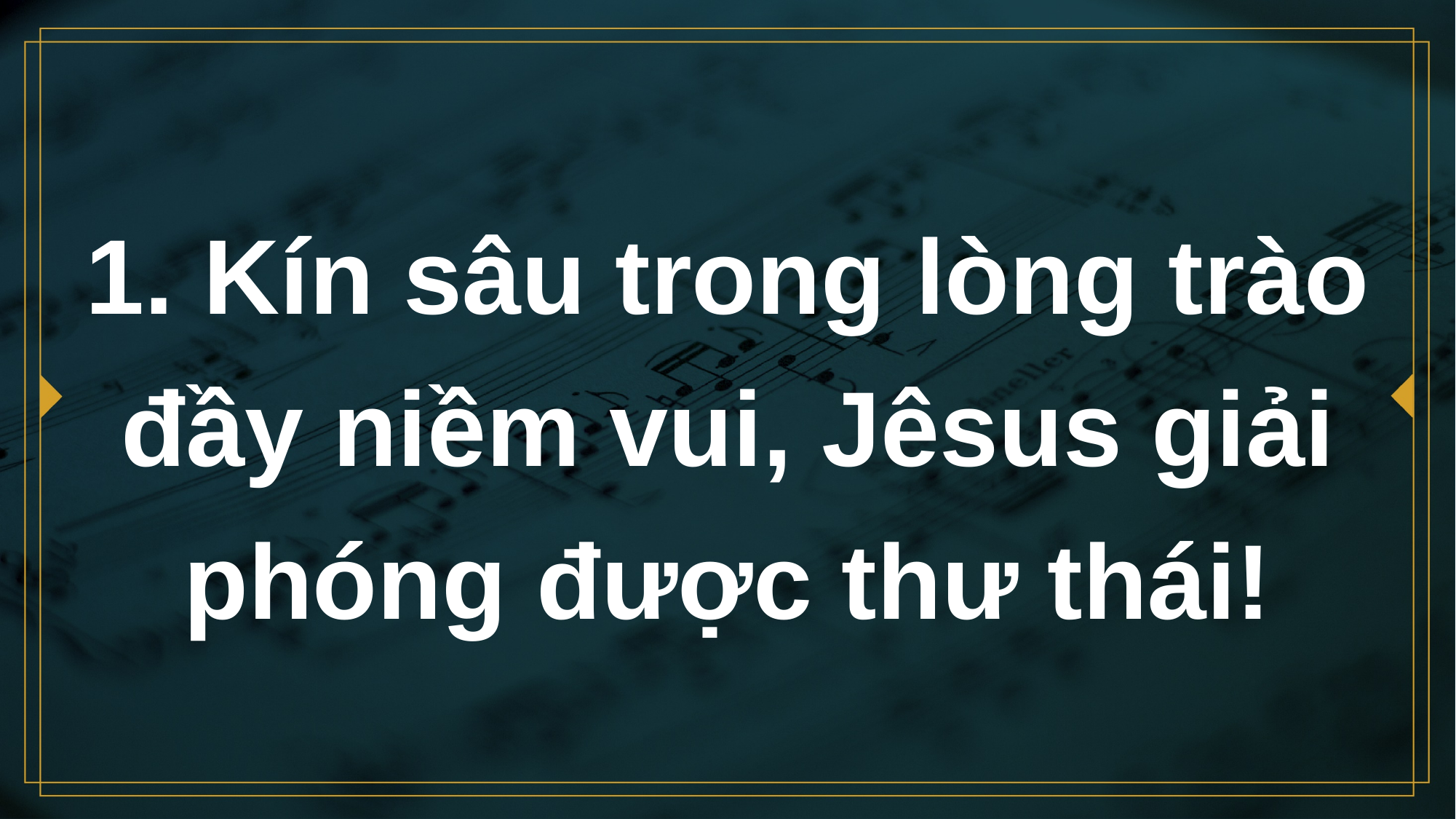

# 1. Kín sâu trong lòng trào đầy niềm vui, Jêsus giải phóng được thư thái!